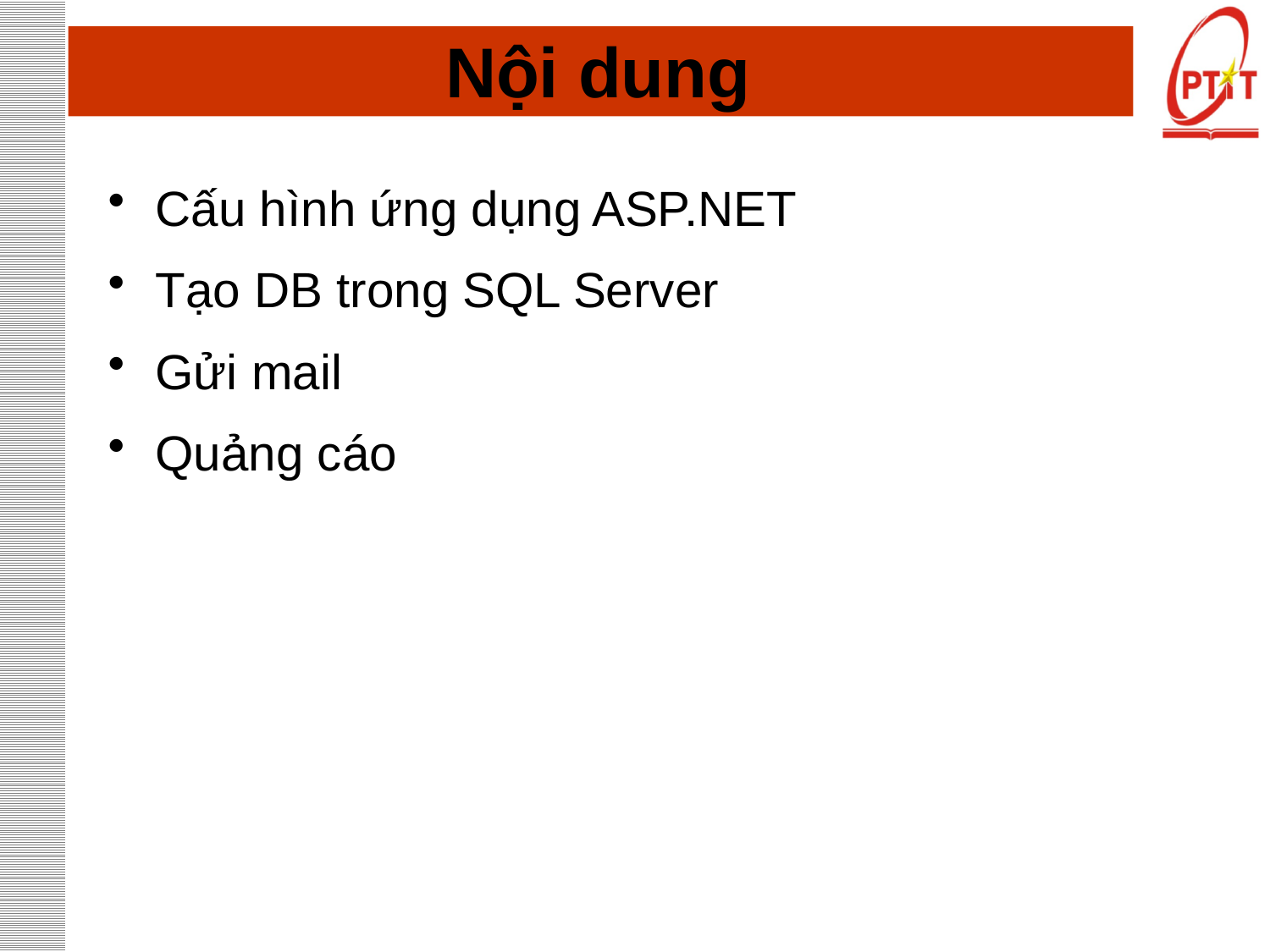

# Nội dung
Cấu hình ứng dụng ASP.NET
Tạo DB trong SQL Server
Gửi mail
Quảng cáo